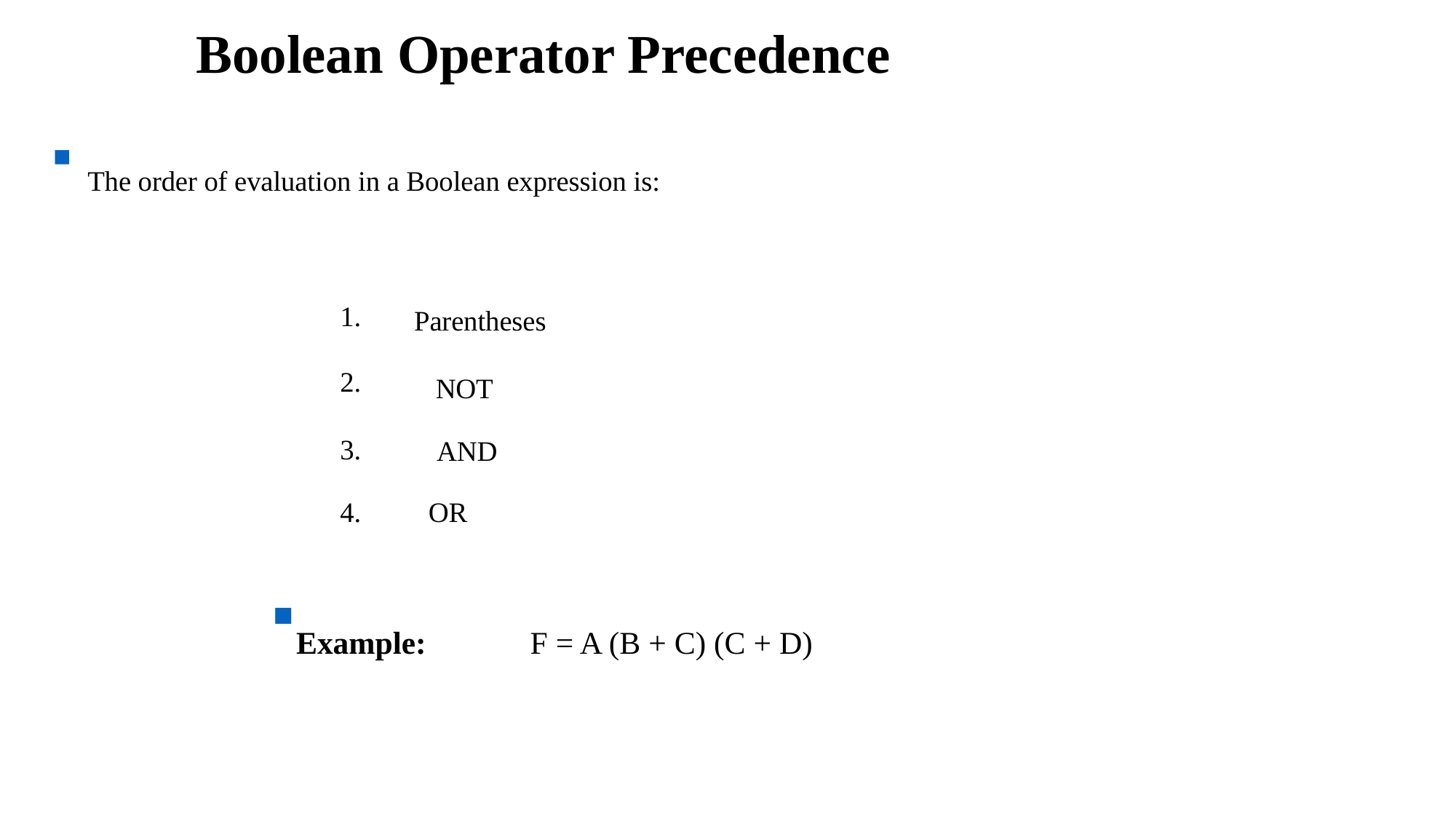

# Boolean Operator Precedence
  The order of evaluation in a Boolean expression is:
1.
Parentheses
2.
NOT
3.
AND
4.
OR
Example:             F = A (B + C) (C + D)